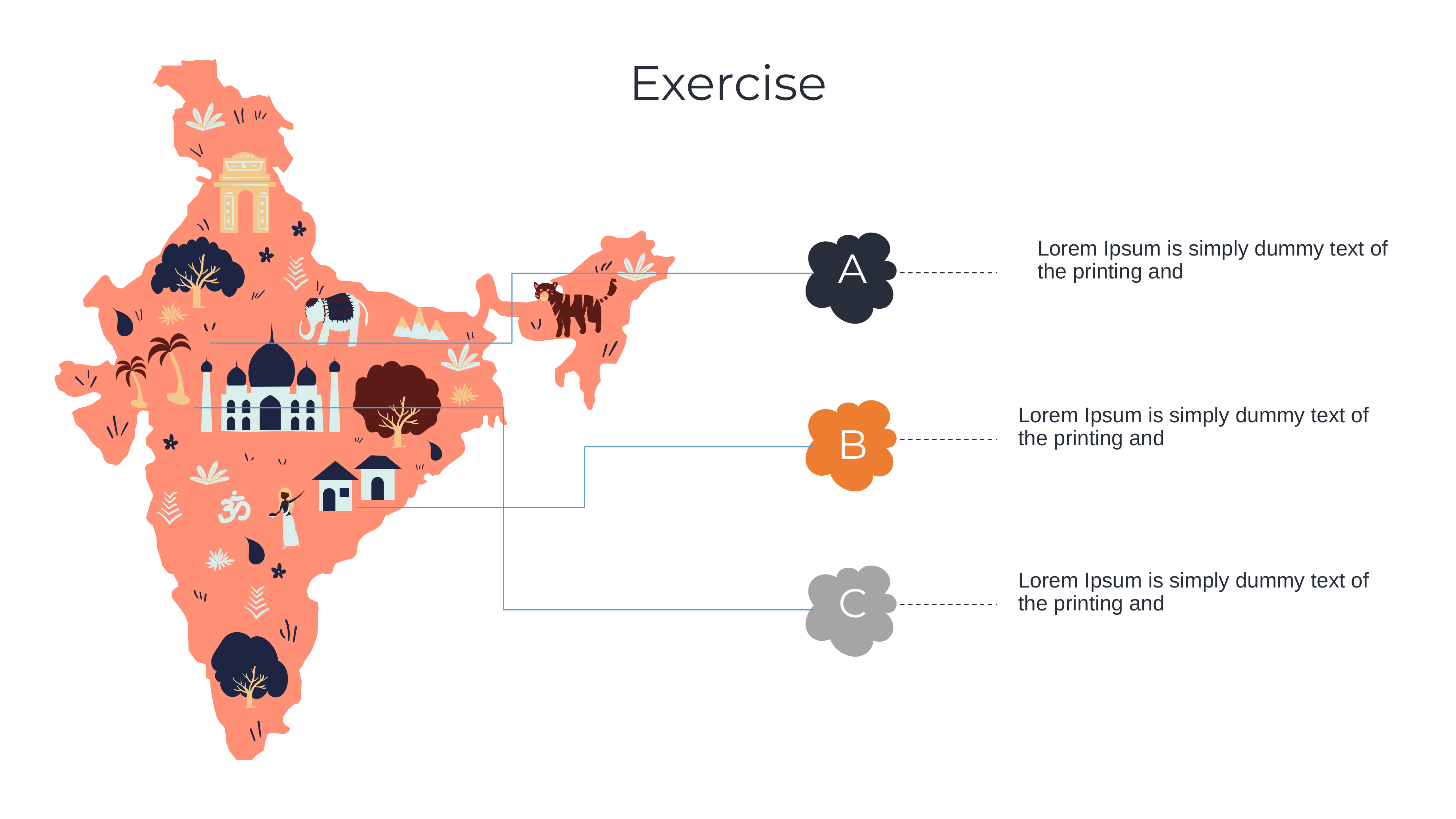

# Exercise

Lorem Ipsum is simply dummy text of the printing and

A

Lorem Ipsum is simply dummy text of the printing and

B

Lorem Ipsum is simply dummy text of the printing and

C